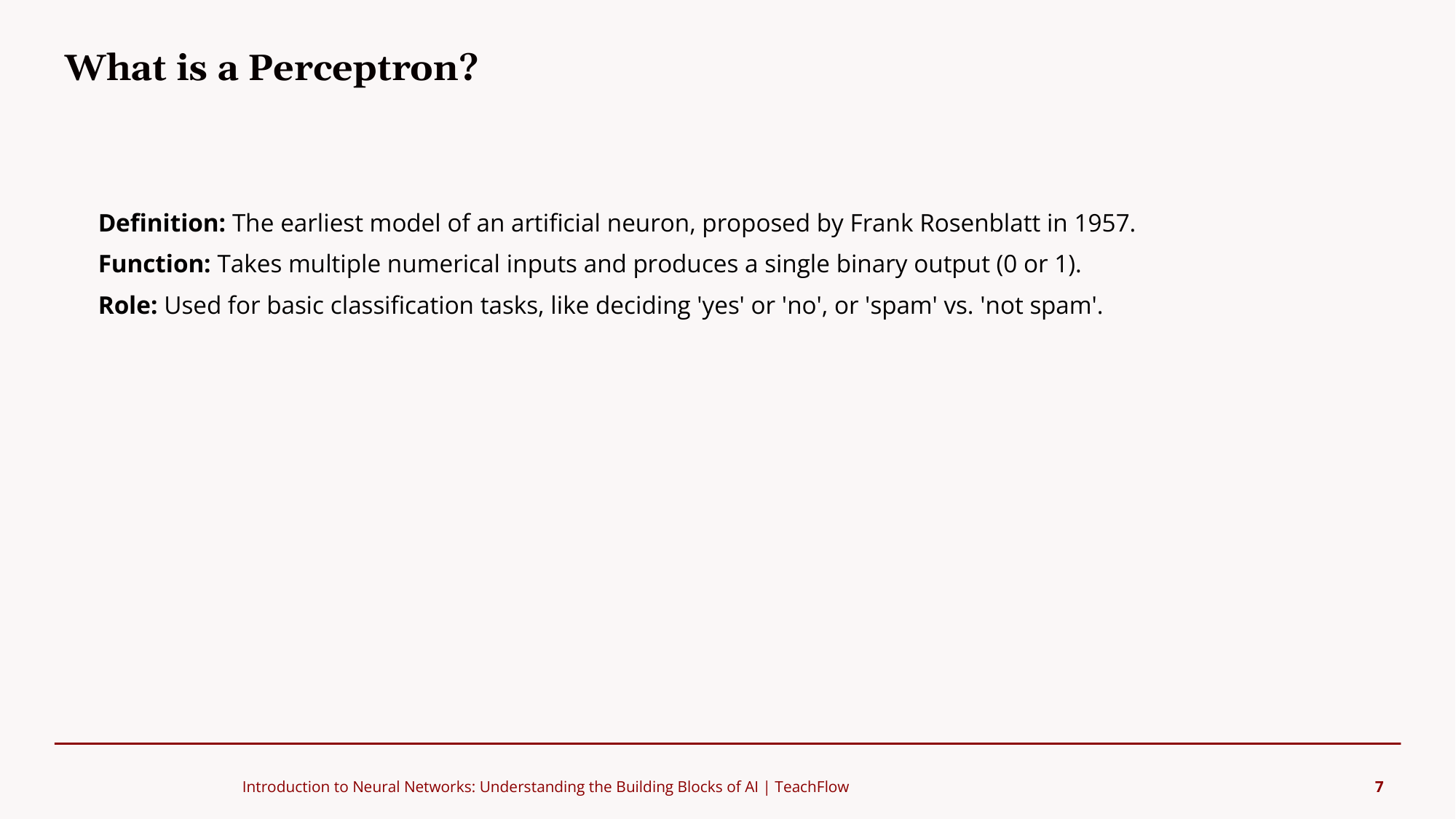

What is a Perceptron?
#

Definition: The earliest model of an artificial neuron, proposed by Frank Rosenblatt in 1957.
Function: Takes multiple numerical inputs and produces a single binary output (0 or 1).
Role: Used for basic classification tasks, like deciding 'yes' or 'no', or 'spam' vs. 'not spam'.

Introduction to Neural Networks: Understanding the Building Blocks of AI | TeachFlow
7